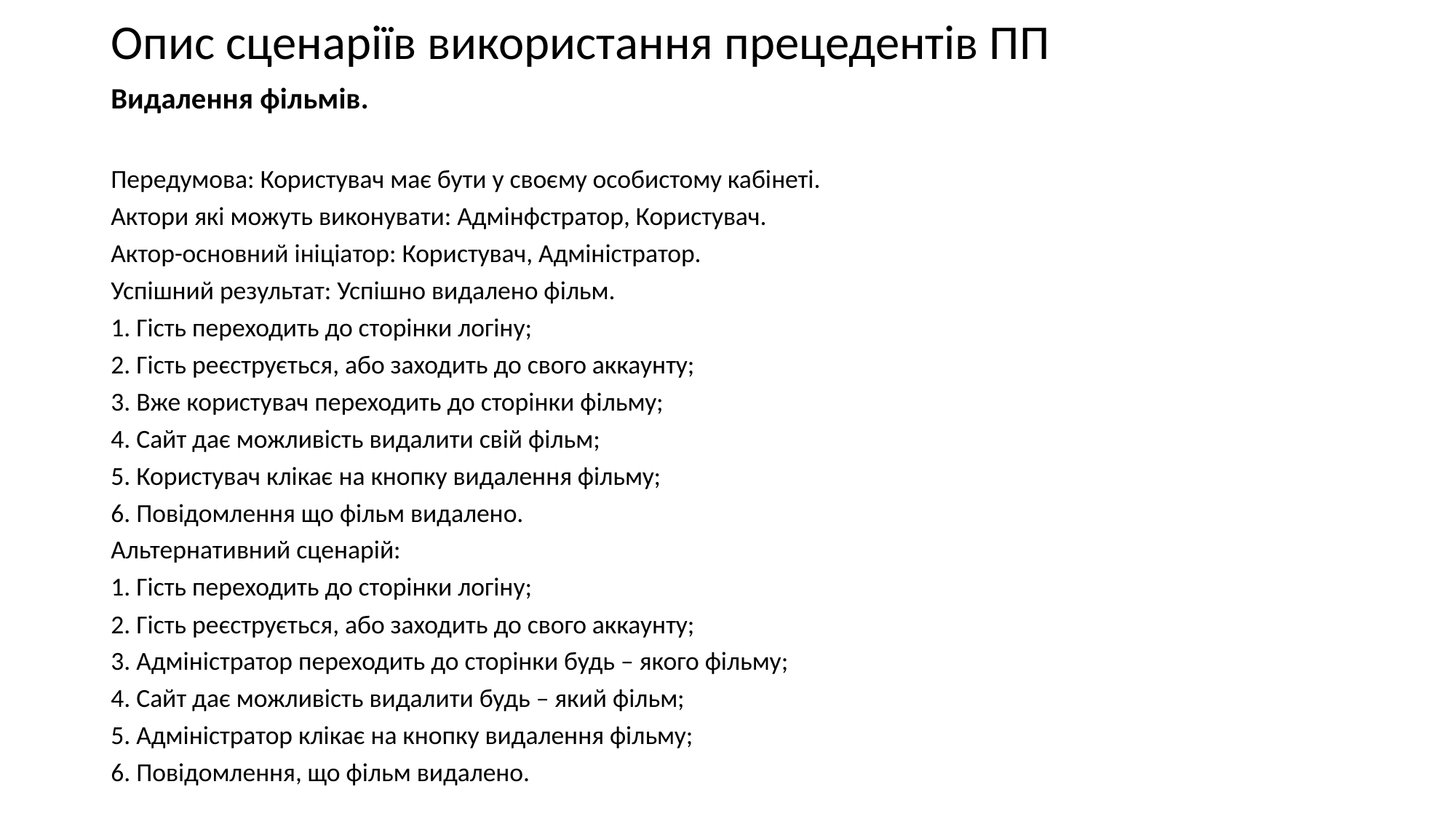

# Опис сценаріїв використання прецедентів ПП
Видалення фільмів.

Передумова: Користувач має бути у своєму особистому кабінеті.
Актори які можуть виконувати: Адмінфстратор, Користувач.
Актор-основний ініціатор: Користувач, Адміністратор.
Успішний результат: Успішно видалено фільм.
1. Гість переходить до сторінки логіну;
2. Гість реєструється, або заходить до свого аккаунту;
3. Вже користувач переходить до сторінки фільму;
4. Сайт дає можливість видалити свій фільм;
5. Користувач клікає на кнопку видалення фільму;
6. Повідомлення що фільм видалено.
Альтернативний сценарій:
1. Гість переходить до сторінки логіну;
2. Гість реєструється, або заходить до свого аккаунту;
3. Адміністратор переходить до сторінки будь – якого фільму;
4. Сайт дає можливість видалити будь – який фільм;
5. Адміністратор клікає на кнопку видалення фільму;
6. Повідомлення, що фільм видалено.